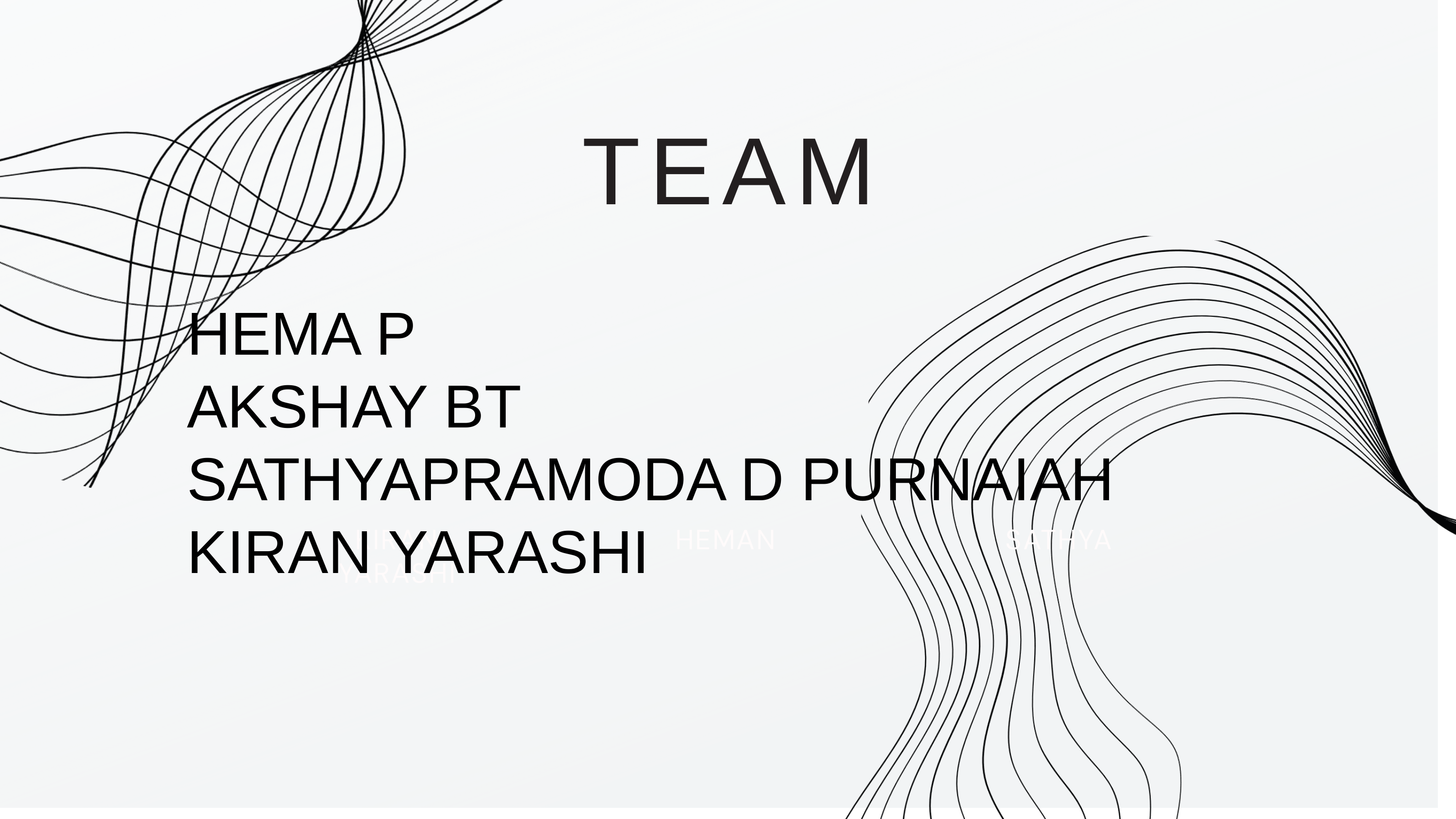

TEAM

HEMA P
AKSHAY BT
SATHYAPRAMODA D PURNAIAH
KIRAN YARASHI
KIRAN YARASHI
HEMAN
SATHYA